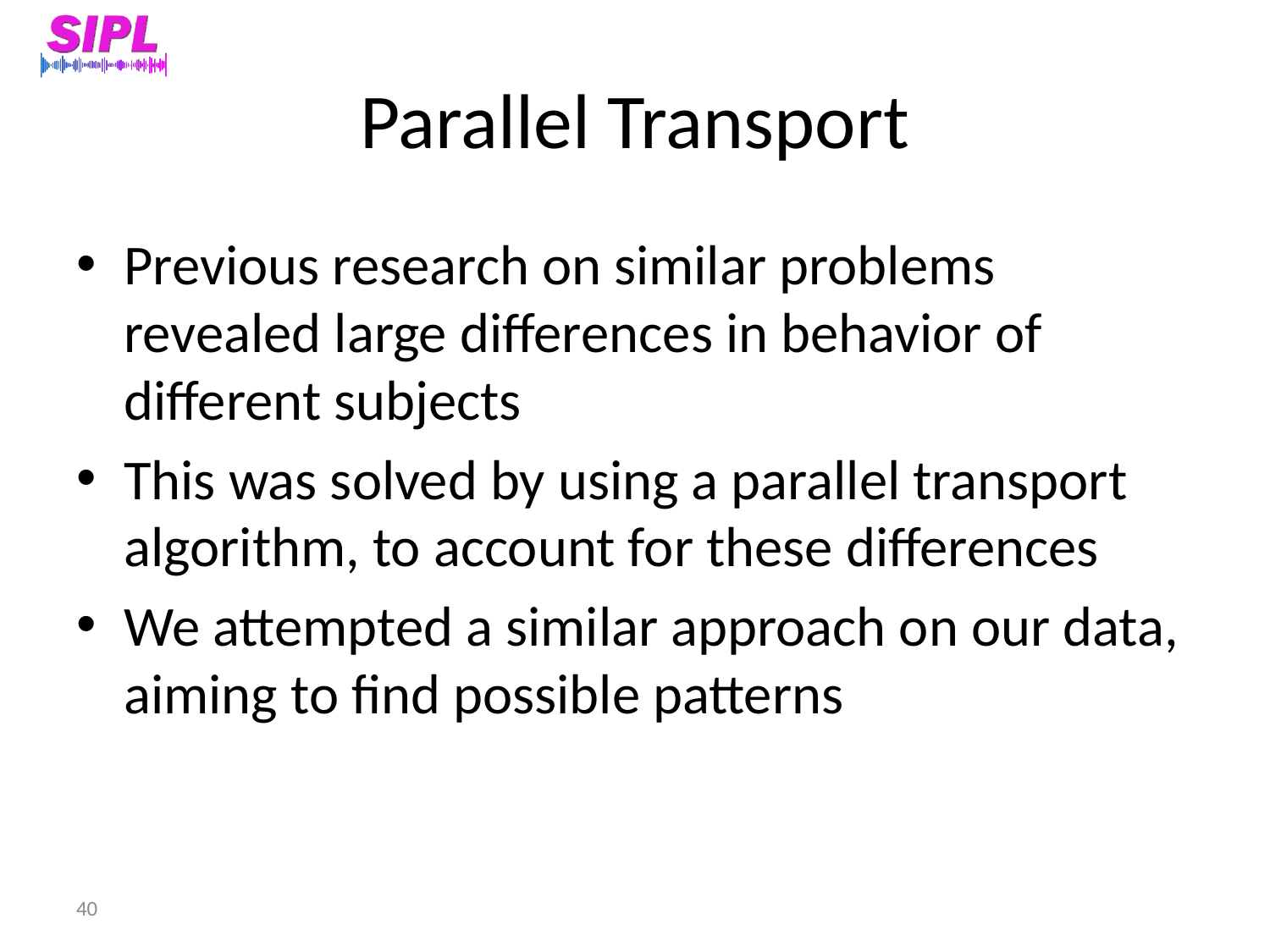

# Parallel Transport
Previous research on similar problems revealed large differences in behavior of different subjects
This was solved by using a parallel transport algorithm, to account for these differences
We attempted a similar approach on our data, aiming to find possible patterns
40